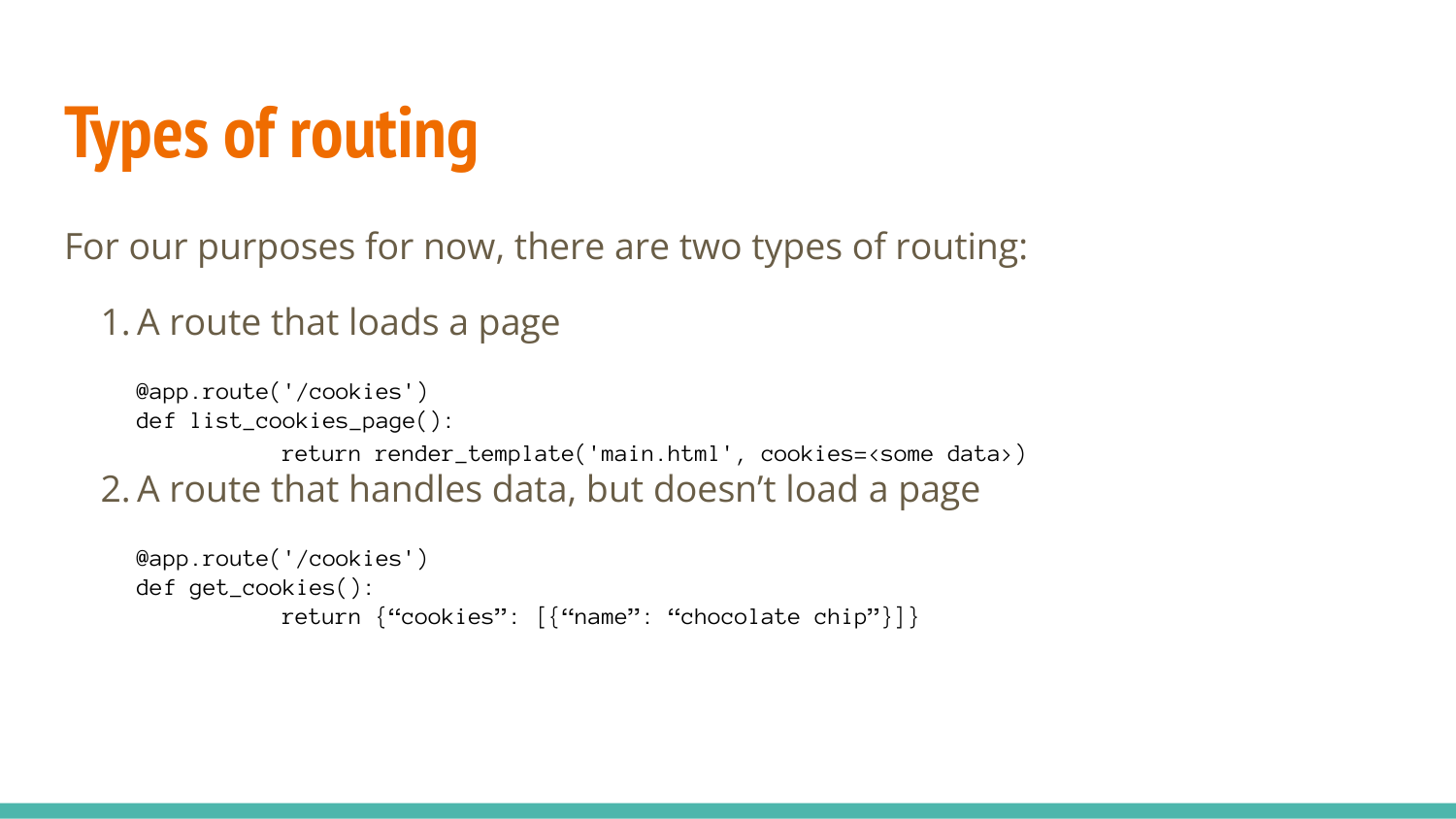

# Types of routing
For our purposes for now, there are two types of routing:
A route that loads a page
@app.route('/cookies')
def list_cookies_page():
	return render_template('main.html', cookies=<some data>)
A route that handles data, but doesn’t load a page
@app.route('/cookies')
def get_cookies():
	return {“cookies”: [{“name”: “chocolate chip”}]}